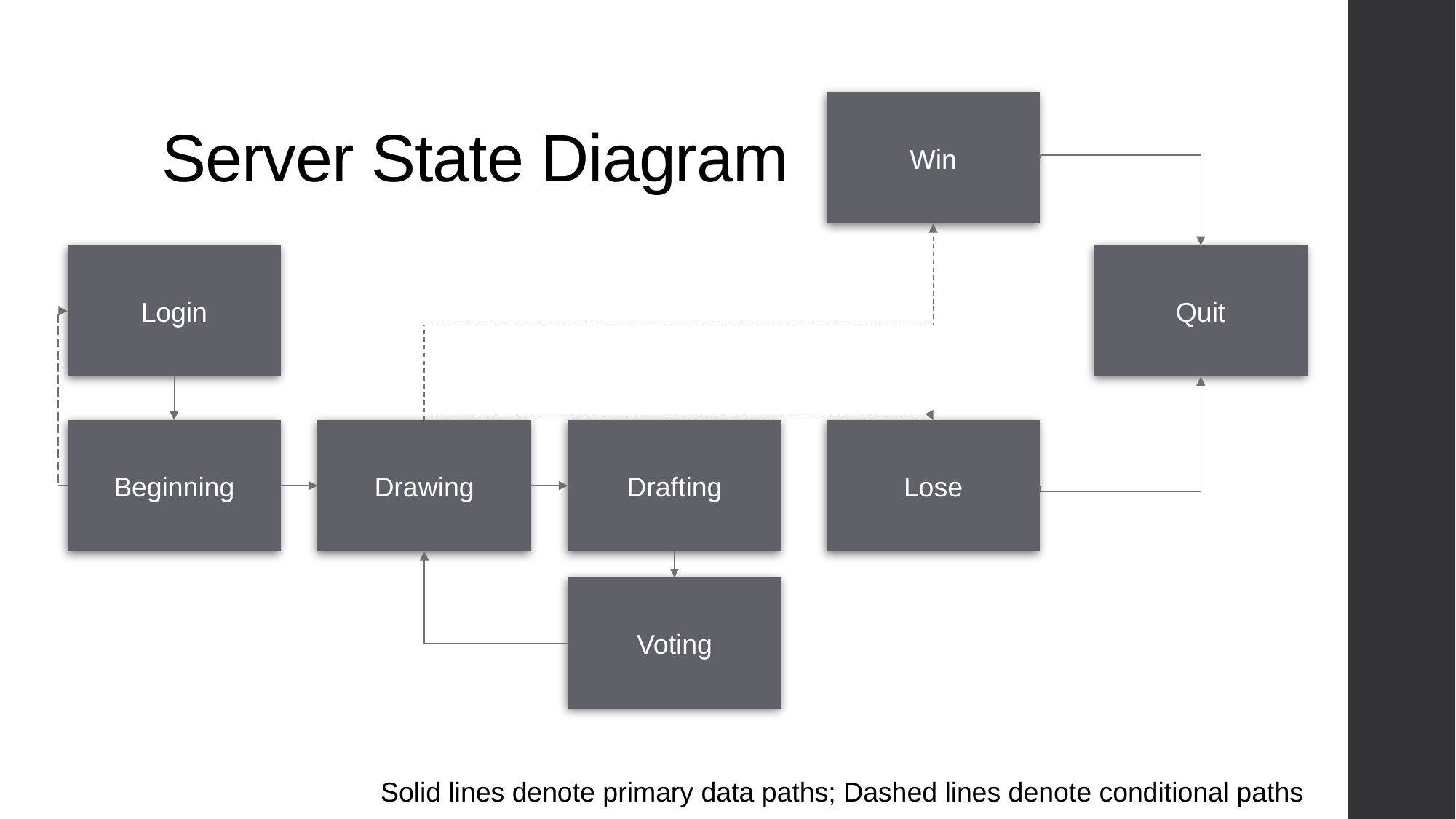

# Server State Diagram
Win
Quit
Login
Lose
Drafting
Drawing
Beginning
Voting
Solid lines denote primary data paths; Dashed lines denote conditional paths